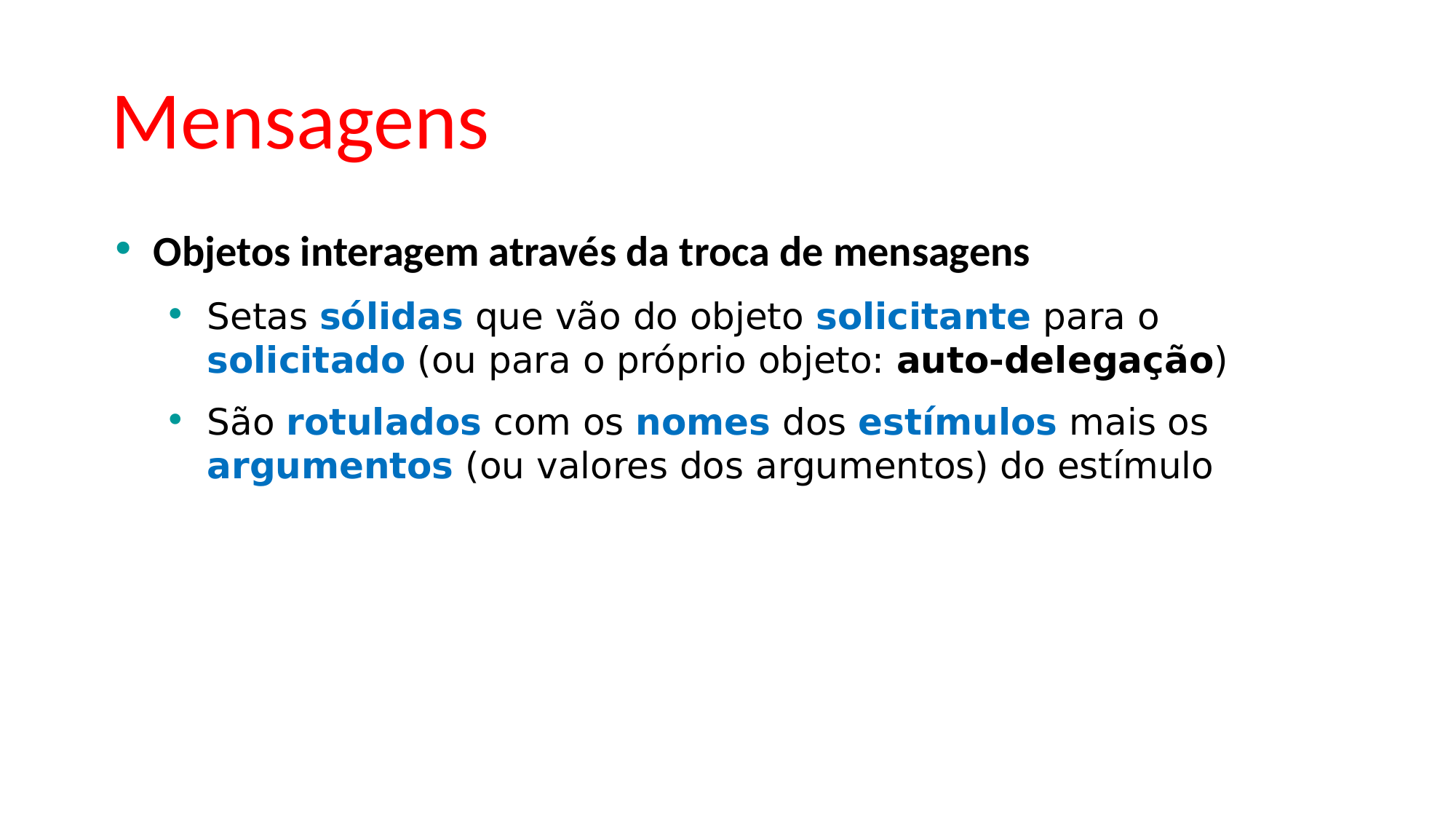

# Mensagens
Objetos interagem através da troca de mensagens
Setas sólidas que vão do objeto solicitante para o solicitado (ou para o próprio objeto: auto-delegação)
São rotulados com os nomes dos estímulos mais os argumentos (ou valores dos argumentos) do estímulo